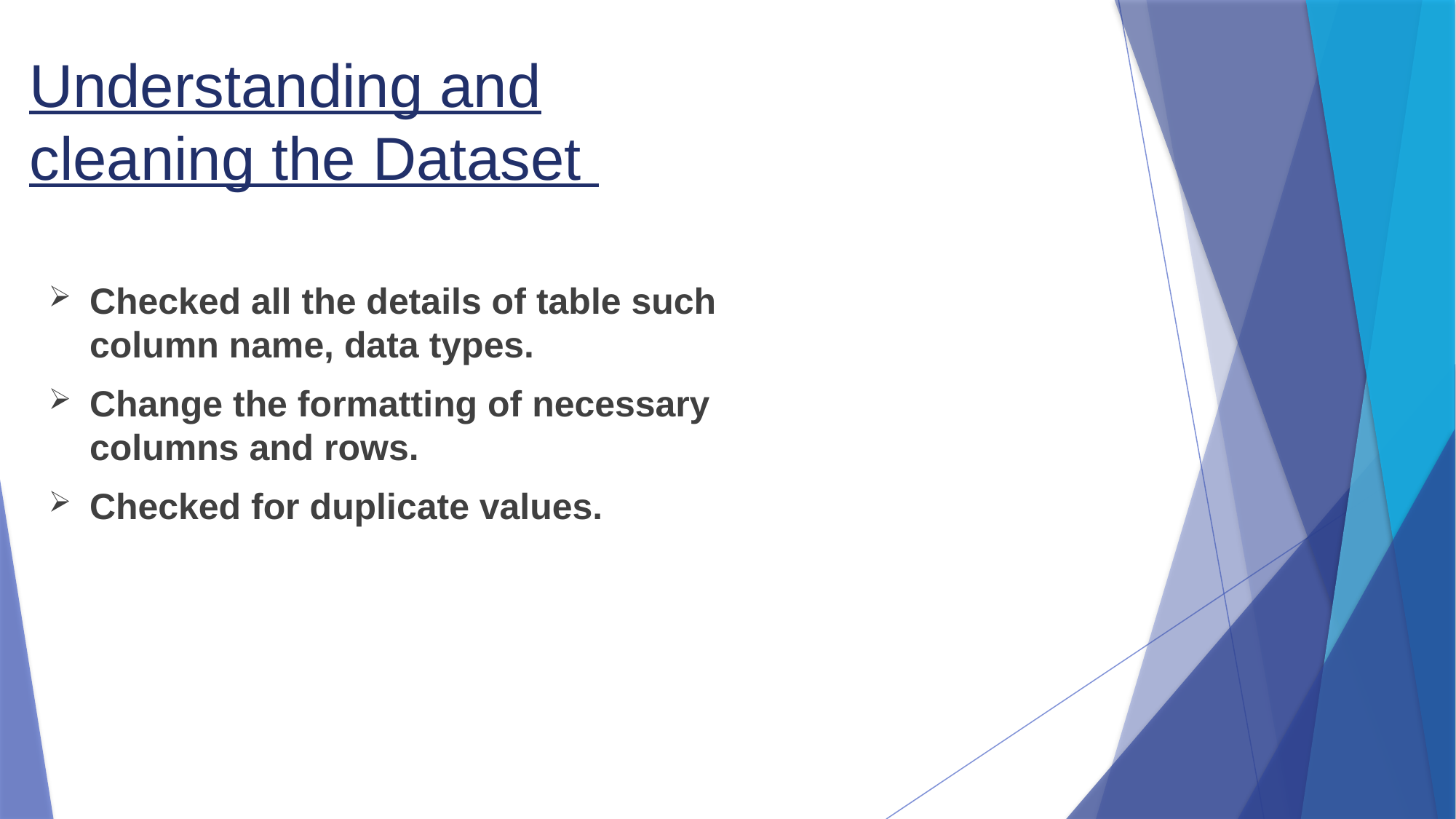

# Understanding and cleaning the Dataset

Checked all the details of table such column name, data types.
Change the formatting of necessary columns and rows.
Checked for duplicate values.